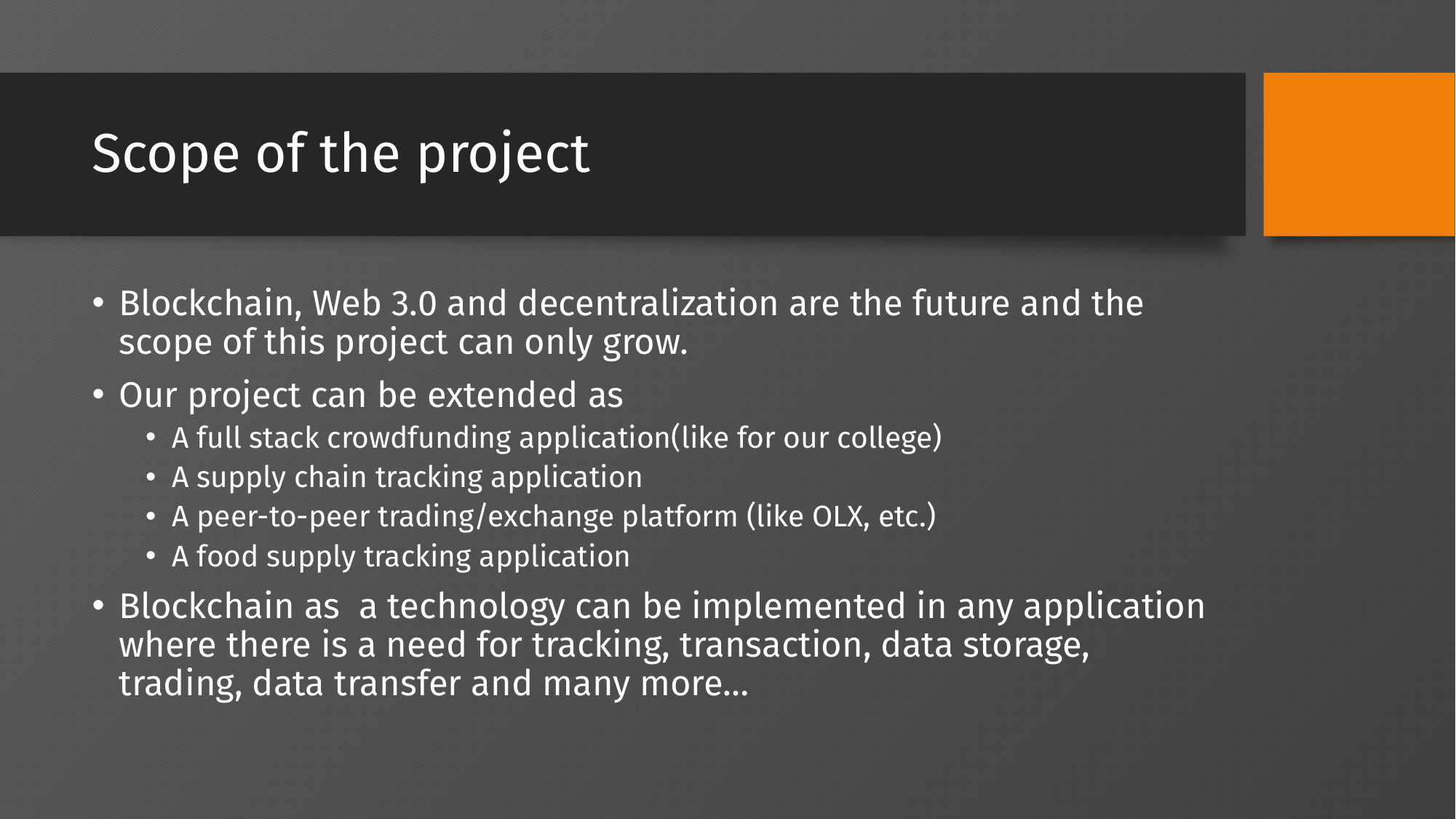

# Scope of the project
Blockchain, Web 3.0 and decentralization are the future and the scope of this project can only grow.
Our project can be extended as
A full stack crowdfunding application(like for our college)
A supply chain tracking application
A peer-to-peer trading/exchange platform (like OLX, etc.)
A food supply tracking application
Blockchain as  a technology can be implemented in any application where there is a need for tracking, transaction, data storage, trading, data transfer and many more…